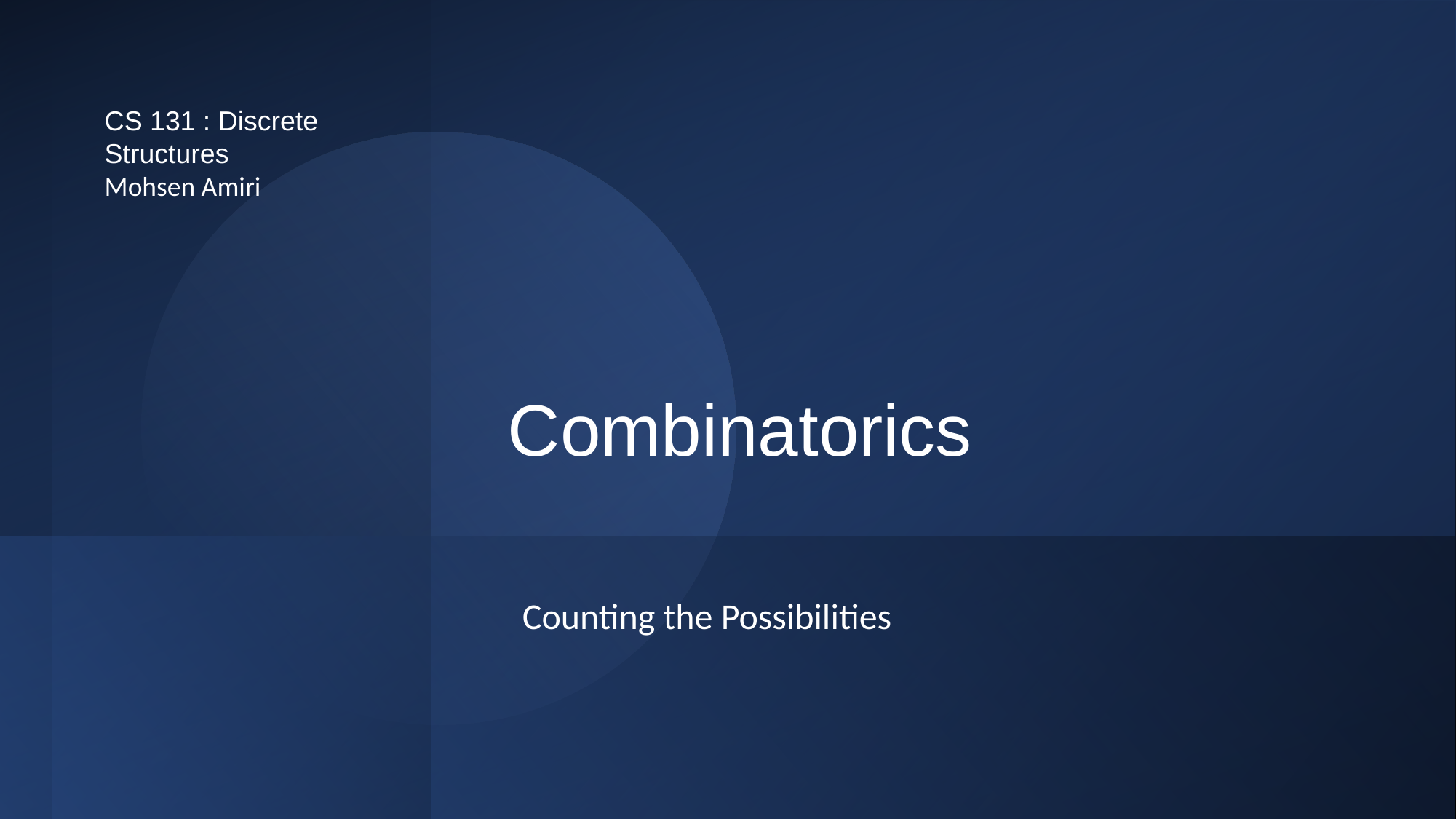

CS 131 : Discrete Structures
Mohsen Amiri
# Combinatorics

Counting the Possibilities